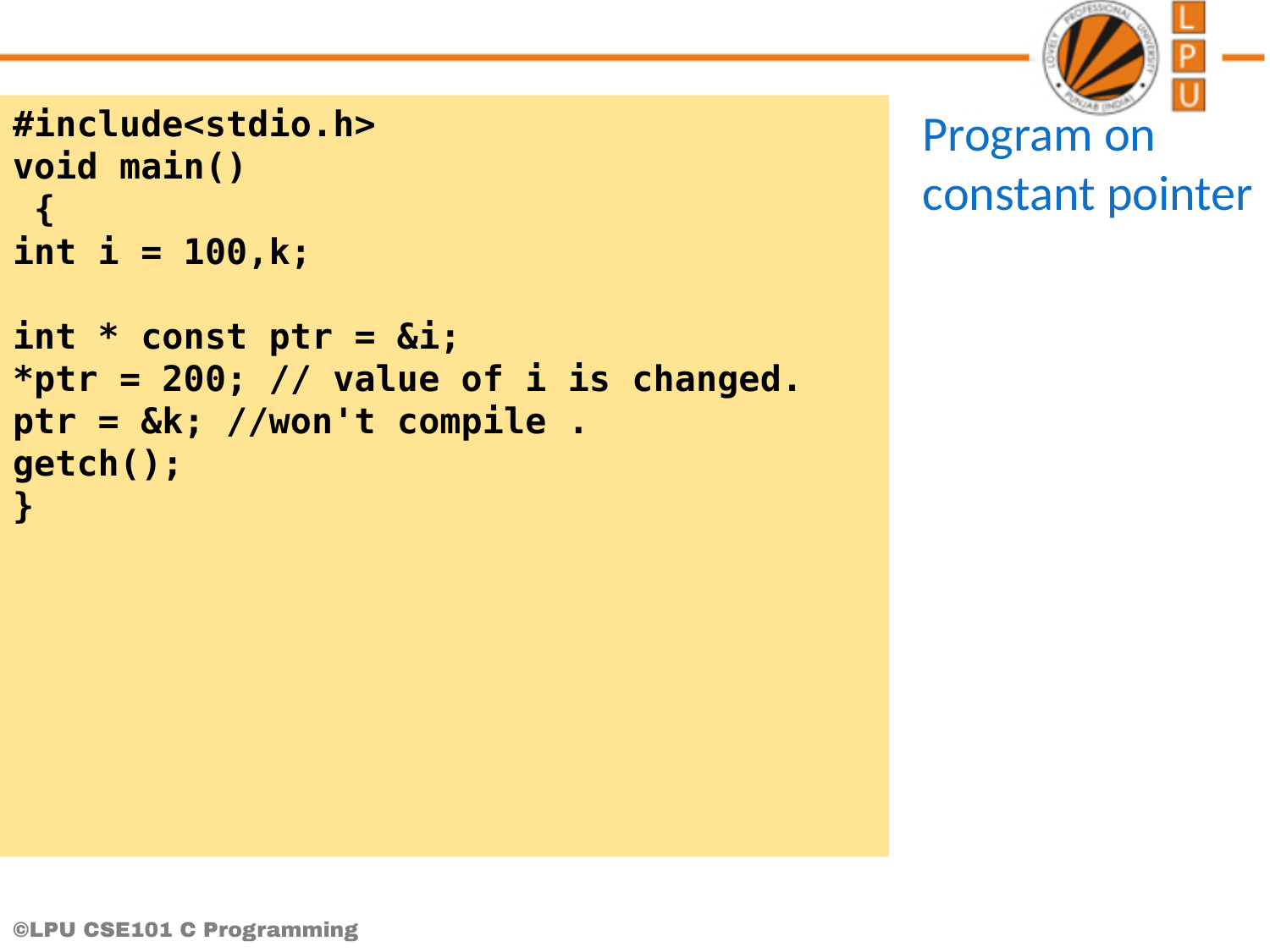

#include<stdio.h>
void main()
 {
int i = 100,k;

int * const ptr = &i;
*ptr = 200; // value of i is changed.
ptr = &k; //won't compile .
getch();
}
Program on constant pointer